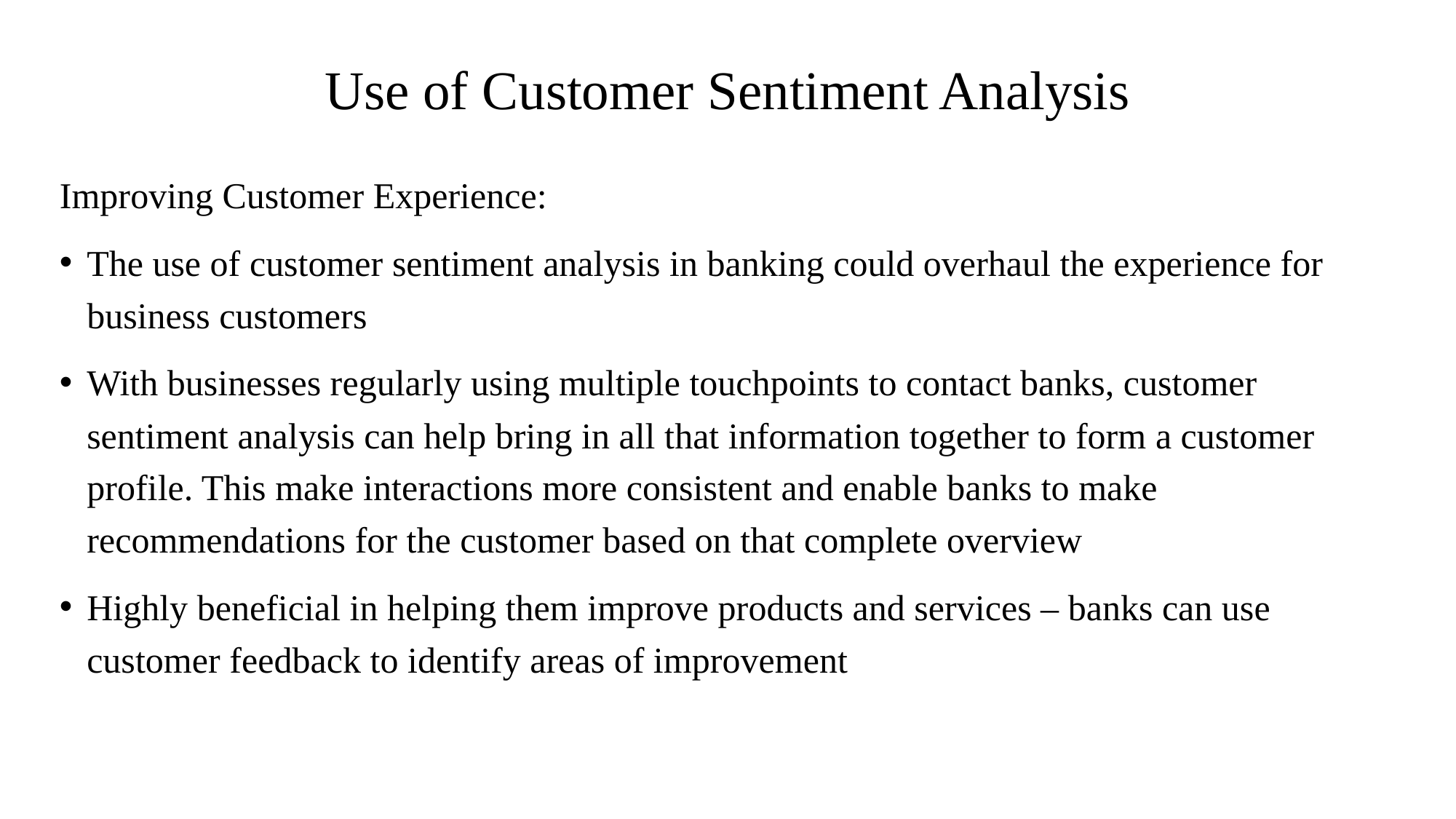

# Use of Customer Sentiment Analysis
Improving Customer Experience:
The use of customer sentiment analysis in banking could overhaul the experience for business customers
With businesses regularly using multiple touchpoints to contact banks, customer sentiment analysis can help bring in all that information together to form a customer profile. This make interactions more consistent and enable banks to make recommendations for the customer based on that complete overview
Highly beneficial in helping them improve products and services – banks can use customer feedback to identify areas of improvement